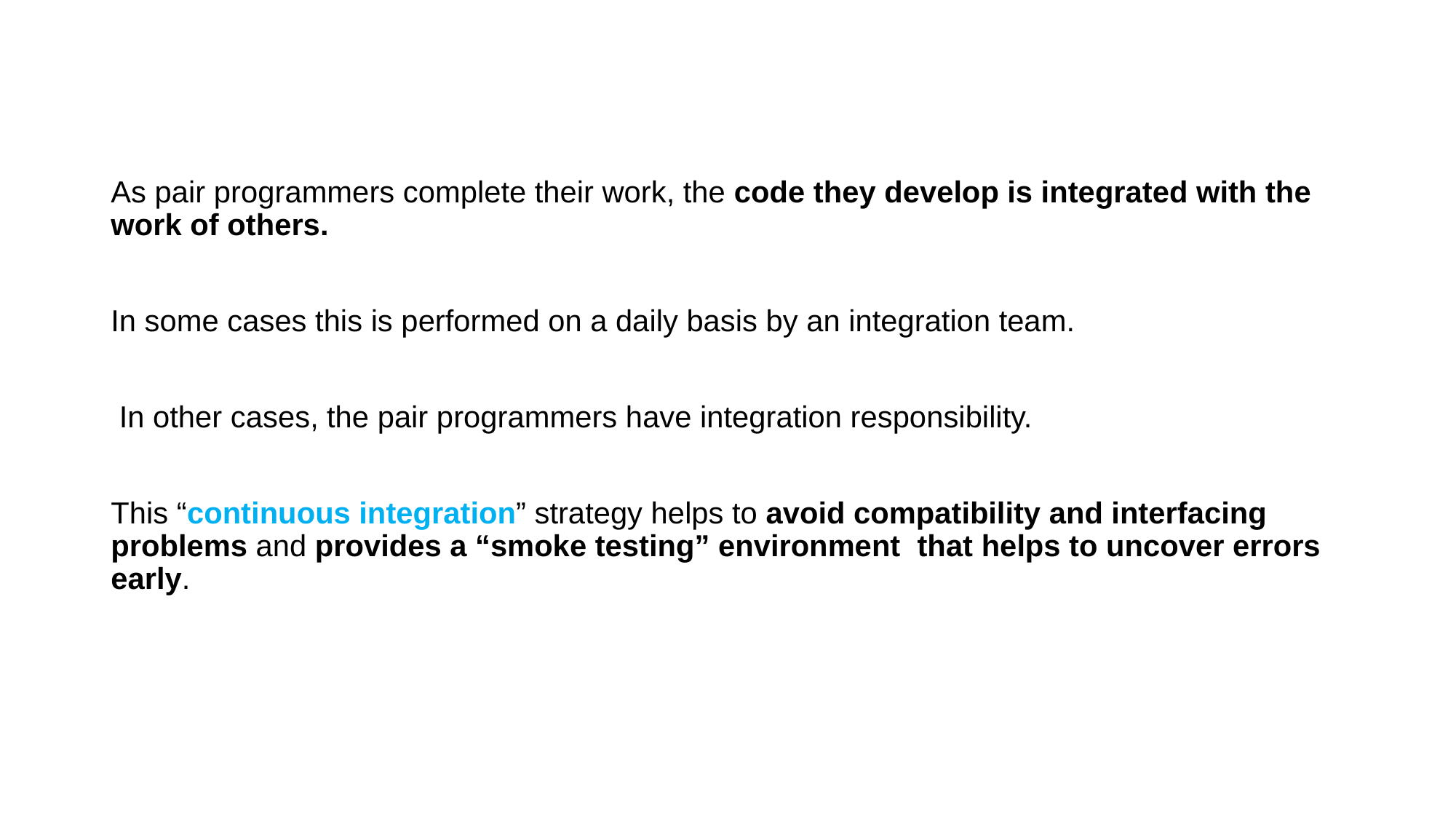

As pair programmers complete their work, the code they develop is integrated with the work of others.

In some cases this is performed on a daily basis by an integration team.

 In other cases, the pair programmers have integration responsibility.

This “continuous integration” strategy helps to avoid compatibility and interfacing problems and provides a “smoke testing” environment  that helps to uncover errors early.